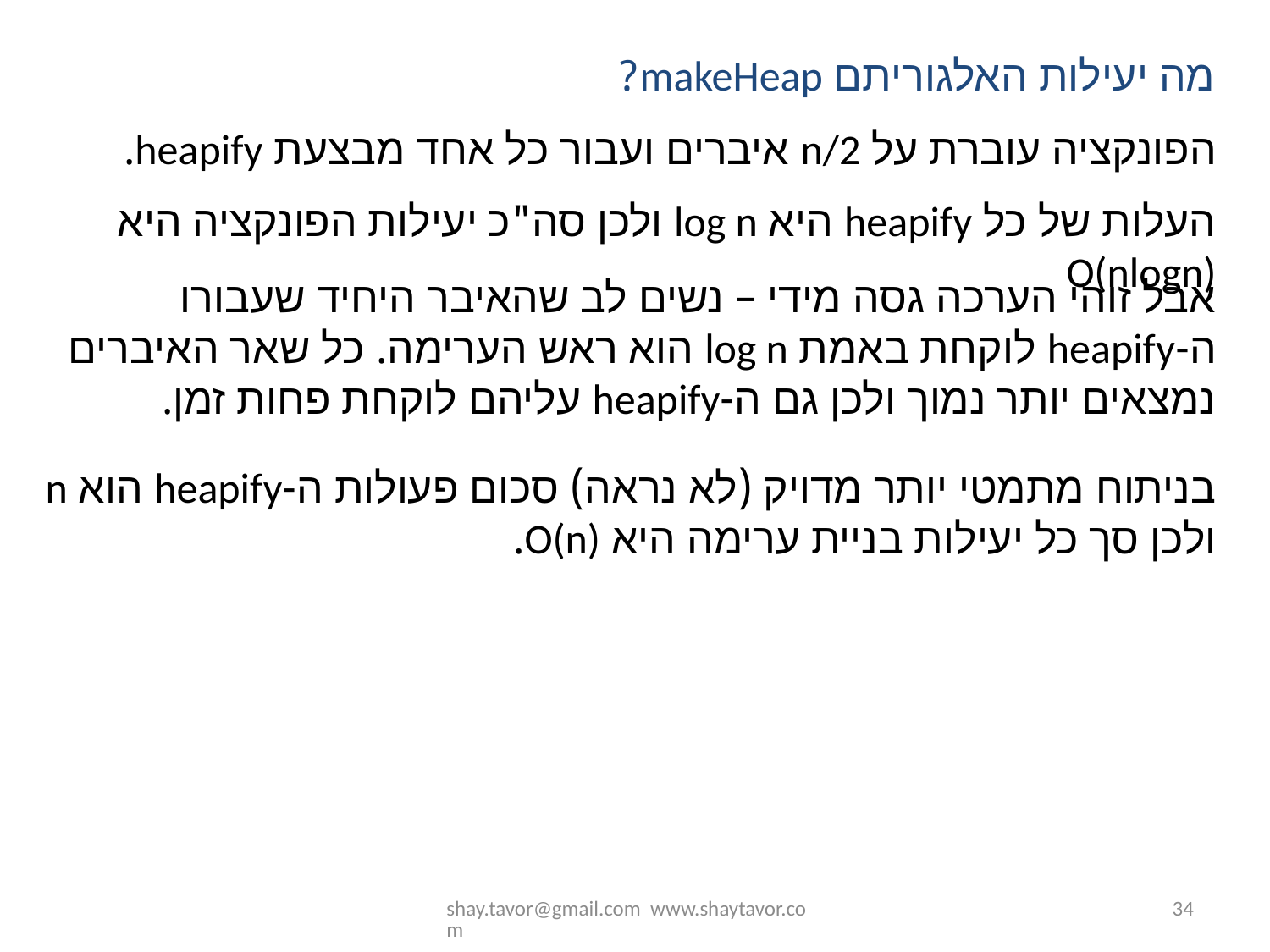

מה יעילות האלגוריתם makeHeap?
הפונקציה עוברת על n/2 איברים ועבור כל אחד מבצעת heapify.
העלות של כל heapify היא log n ולכן סה"כ יעילות הפונקציה היא O(nlogn)
אבל זוהי הערכה גסה מידי – נשים לב שהאיבר היחיד שעבורו ה-heapify לוקחת באמת log n הוא ראש הערימה. כל שאר האיברים נמצאים יותר נמוך ולכן גם ה-heapify עליהם לוקחת פחות זמן.
בניתוח מתמטי יותר מדויק (לא נראה) סכום פעולות ה-heapify הוא n ולכן סך כל יעילות בניית ערימה היא O(n).
shay.tavor@gmail.com  www.shaytavor.com
34